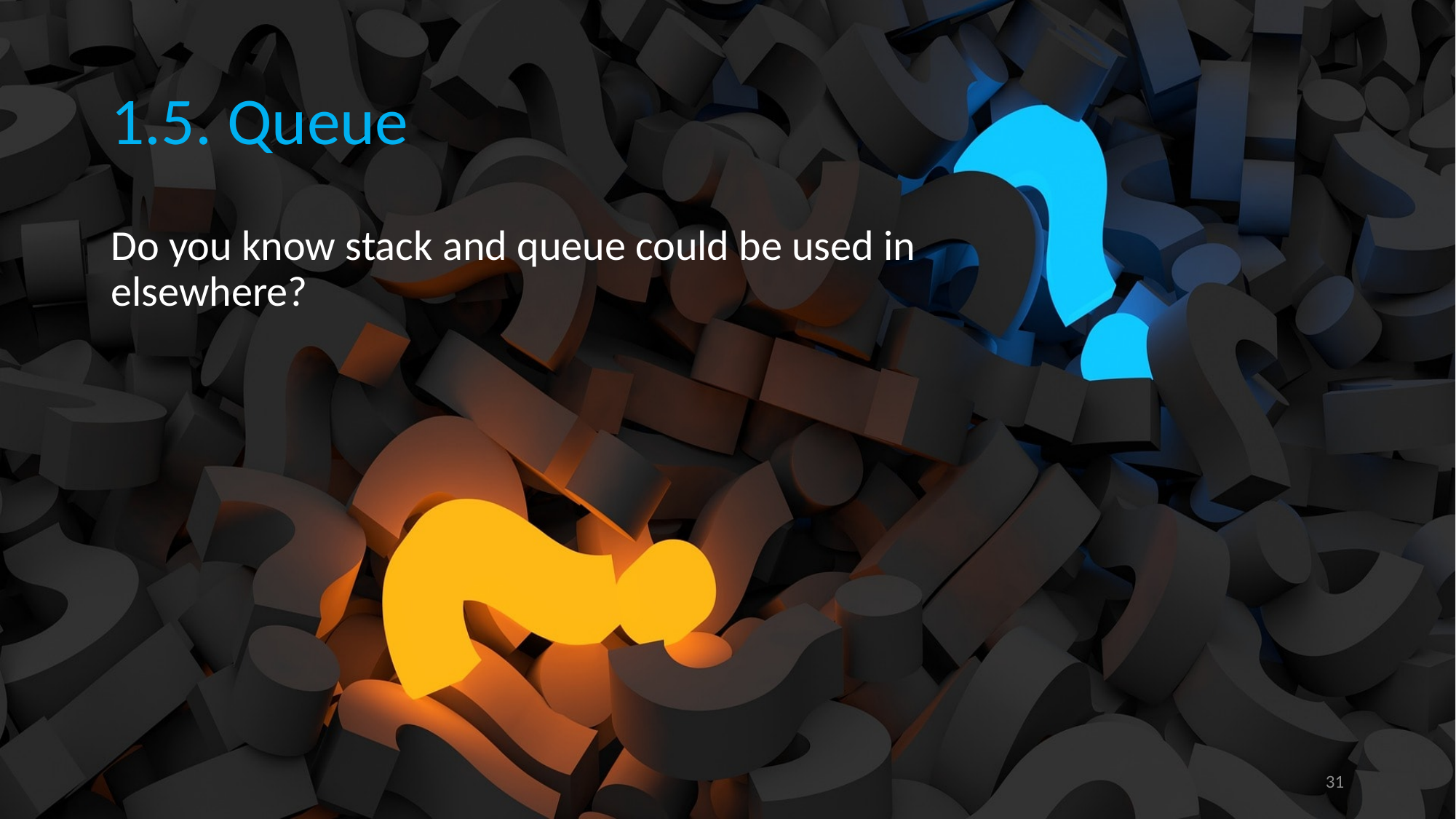

# 1.5. Queue
Do you know stack and queue could be used in elsewhere?
31